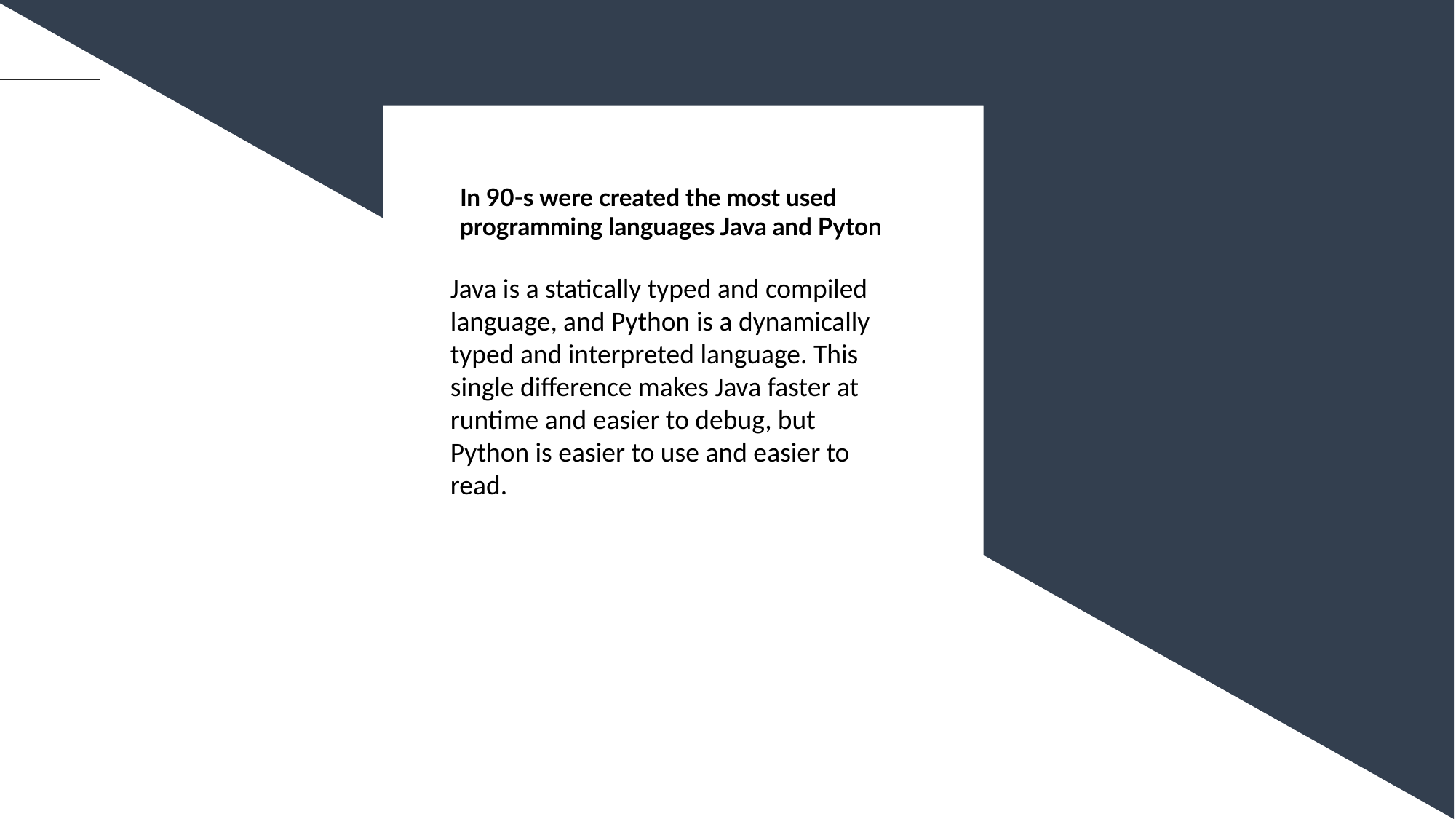

In 90-s were created the most used programming languages Java and Pyton
Java is a statically typed and compiled language, and Python is a dynamically typed and interpreted language. This single difference makes Java faster at runtime and easier to debug, but Python is easier to use and easier to read.